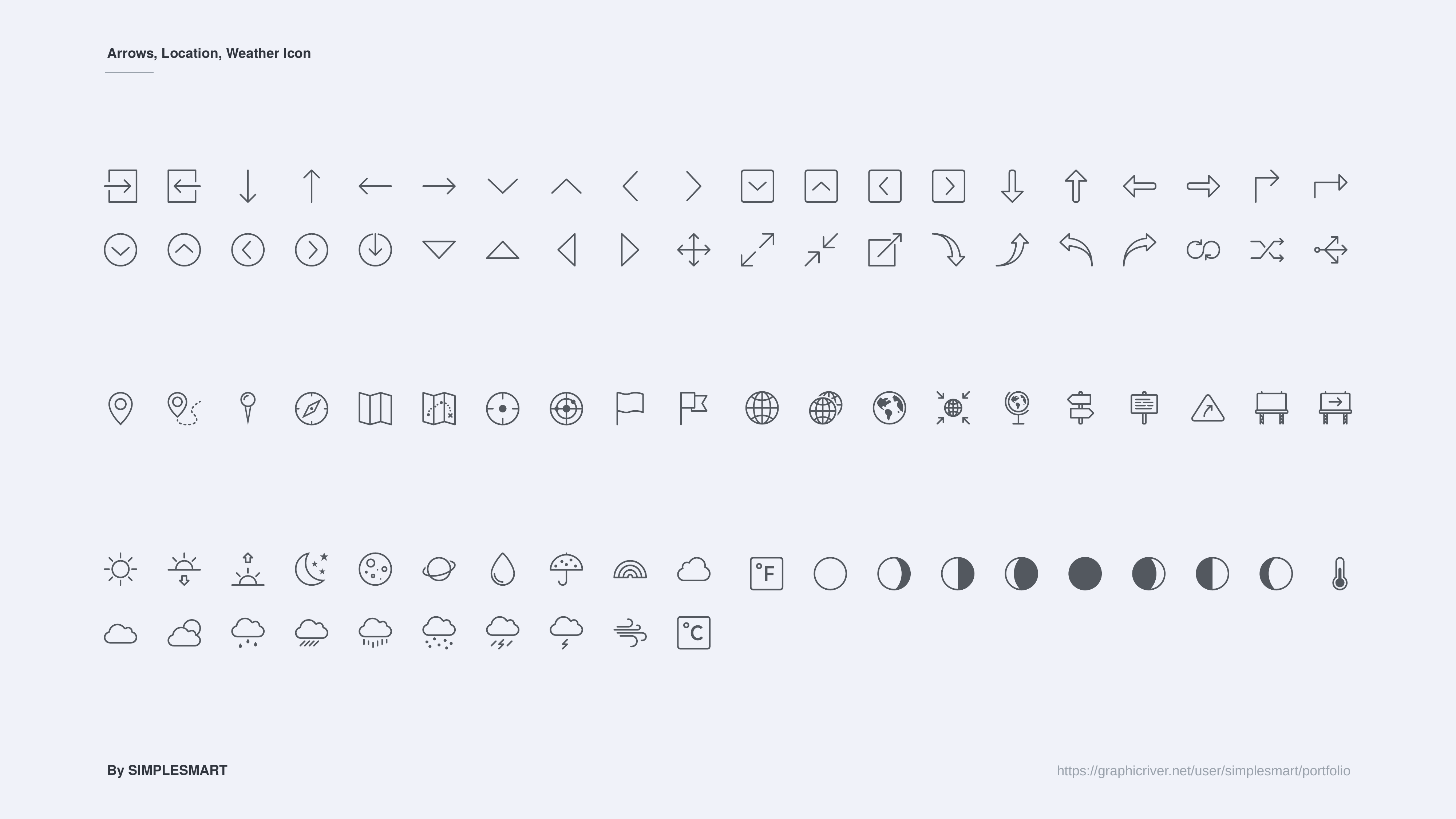

Arrows, Location, Weather Icon

By SIMPLESMART
https://graphicriver.net/user/simplesmart/portfolio